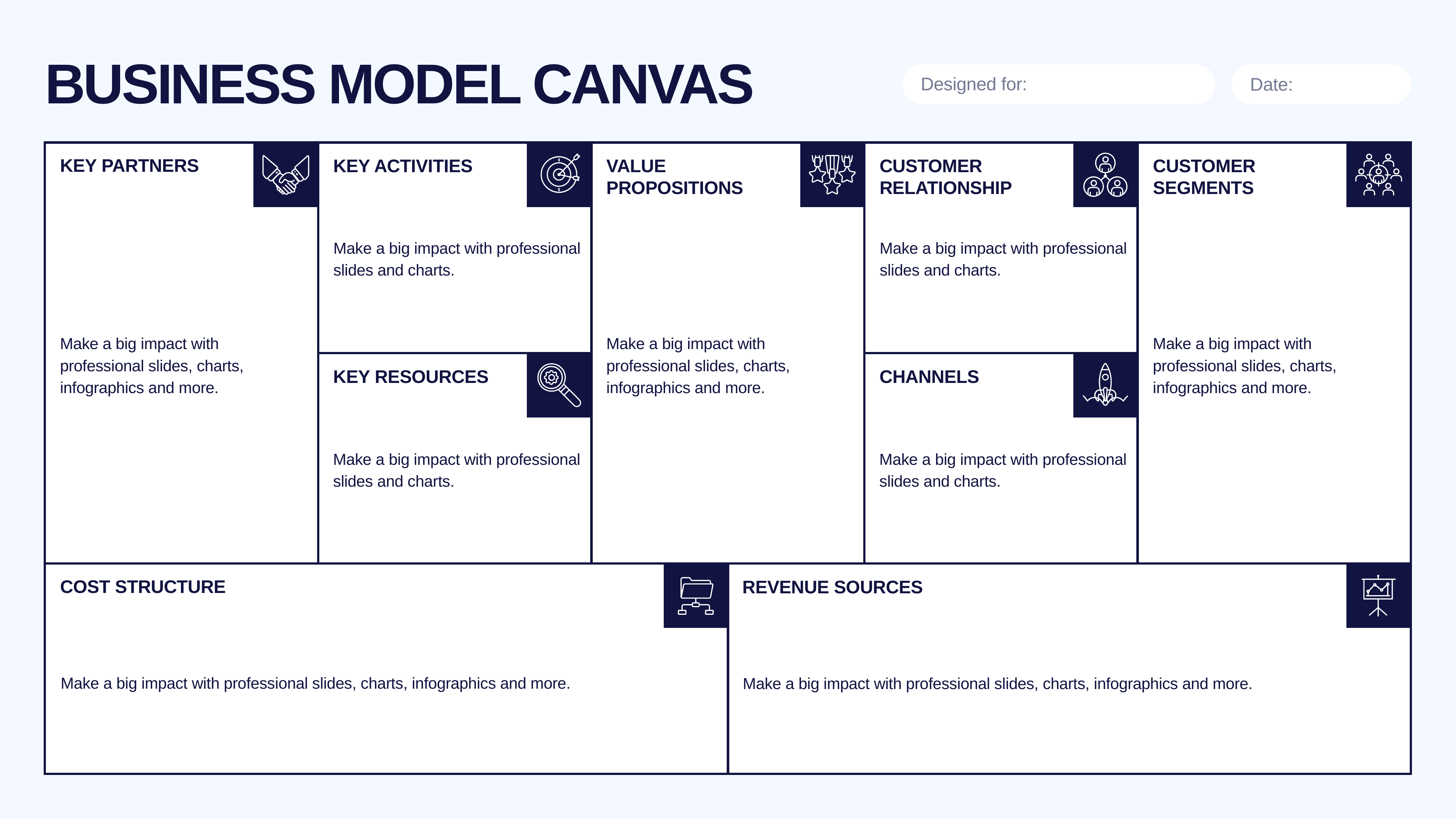

BUSINESS MODEL CANVAS

Designed for:
Date:

KEY PARTNERS
KEY ACTIVITIES
VALUE PROPOSITIONS
CUSTOMER RELATIONSHIP
CUSTOMER SEGMENTS

Make a big impact with professional slides and charts.
Make a big impact with professional slides and charts.
Make a big impact with professional slides, charts, infographics and more.
Make a big impact with professional slides, charts, infographics and more.
Make a big impact with professional slides, charts, infographics and more.

KEY RESOURCES
CHANNELS

Make a big impact with professional slides and charts.
Make a big impact with professional slides and charts.

COST STRUCTURE
REVENUE SOURCES

Make a big impact with professional slides, charts, infographics and more.
Make a big impact with professional slides, charts, infographics and more.